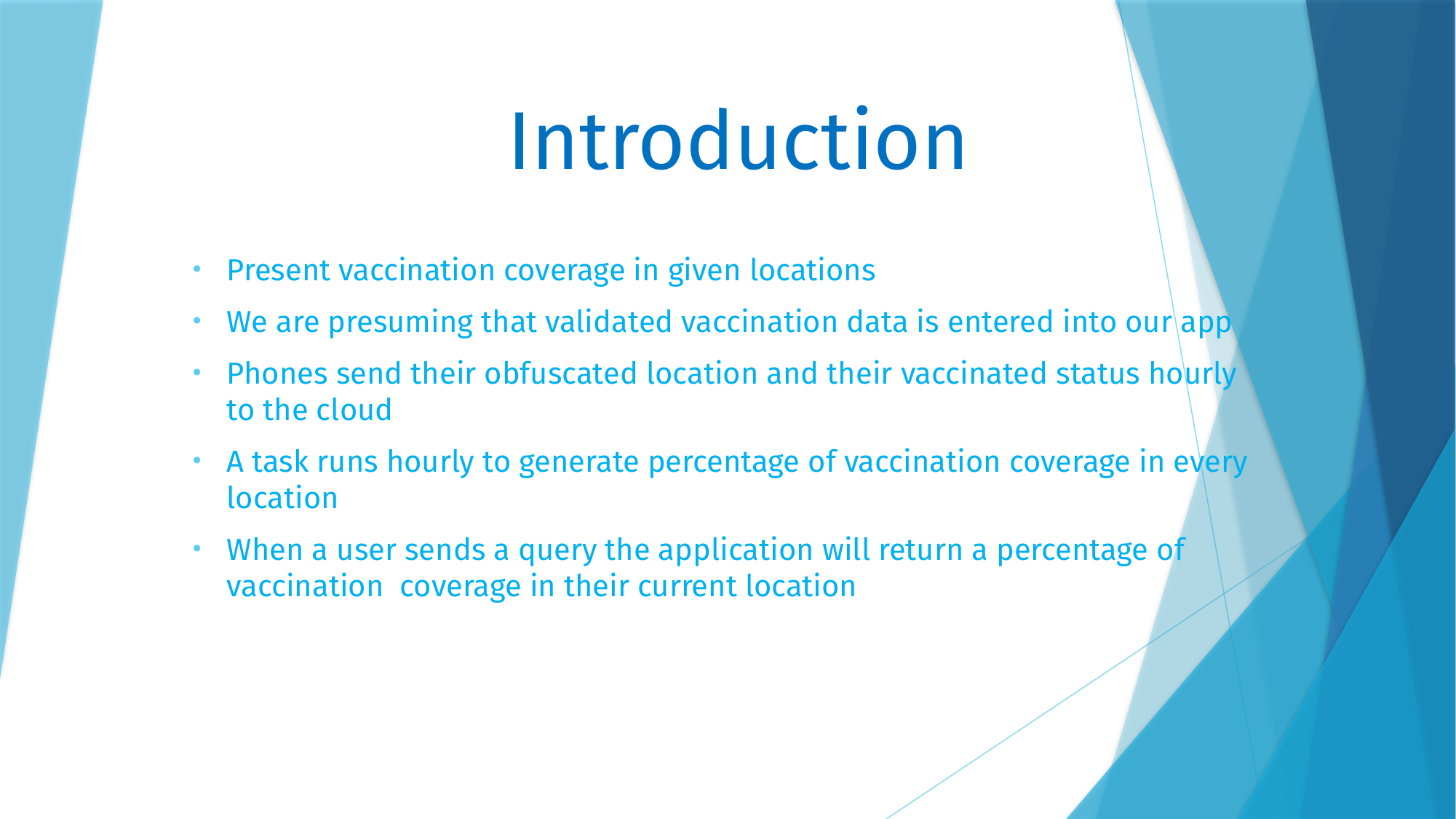

# Introduction
Present vaccination coverage in given locations
We are presuming that validated vaccination data is entered into our app
Phones send their obfuscated location and their vaccinated status hourly to the cloud
A task runs hourly to generate percentage of vaccination coverage in every location
When a user sends a query the application will return a percentage of vaccination  coverage in their current location